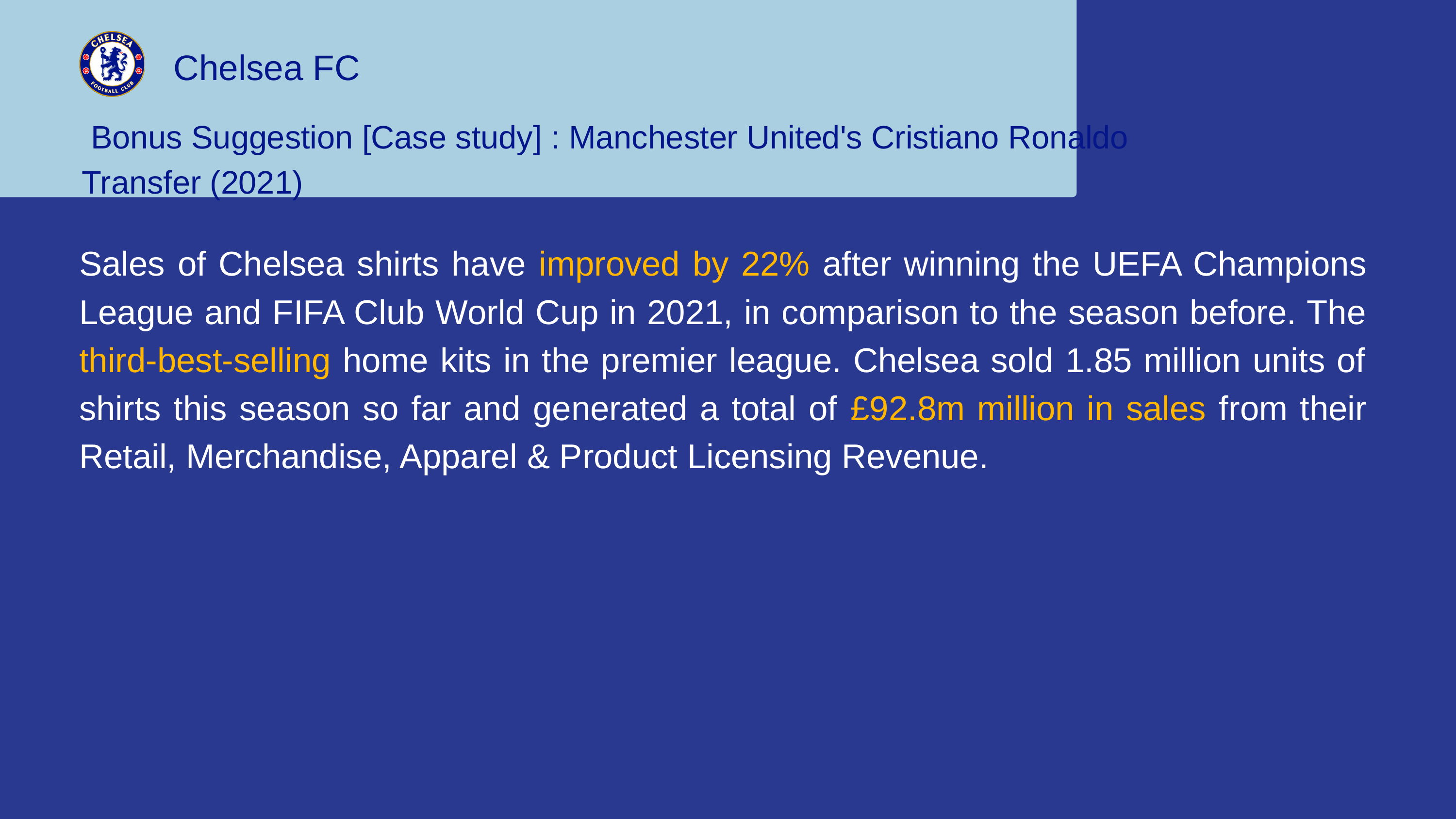

Chelsea FC
 Bonus Suggestion [Case study] : Manchester United's Cristiano Ronaldo Transfer (2021)
Sales of Chelsea shirts have improved by 22% after winning the UEFA Champions League and FIFA Club World Cup in 2021, in comparison to the season before. The third-best-selling home kits in the premier league. Chelsea sold 1.85 million units of shirts this season so far and generated a total of £92.8m million in sales from their Retail, Merchandise, Apparel & Product Licensing Revenue.